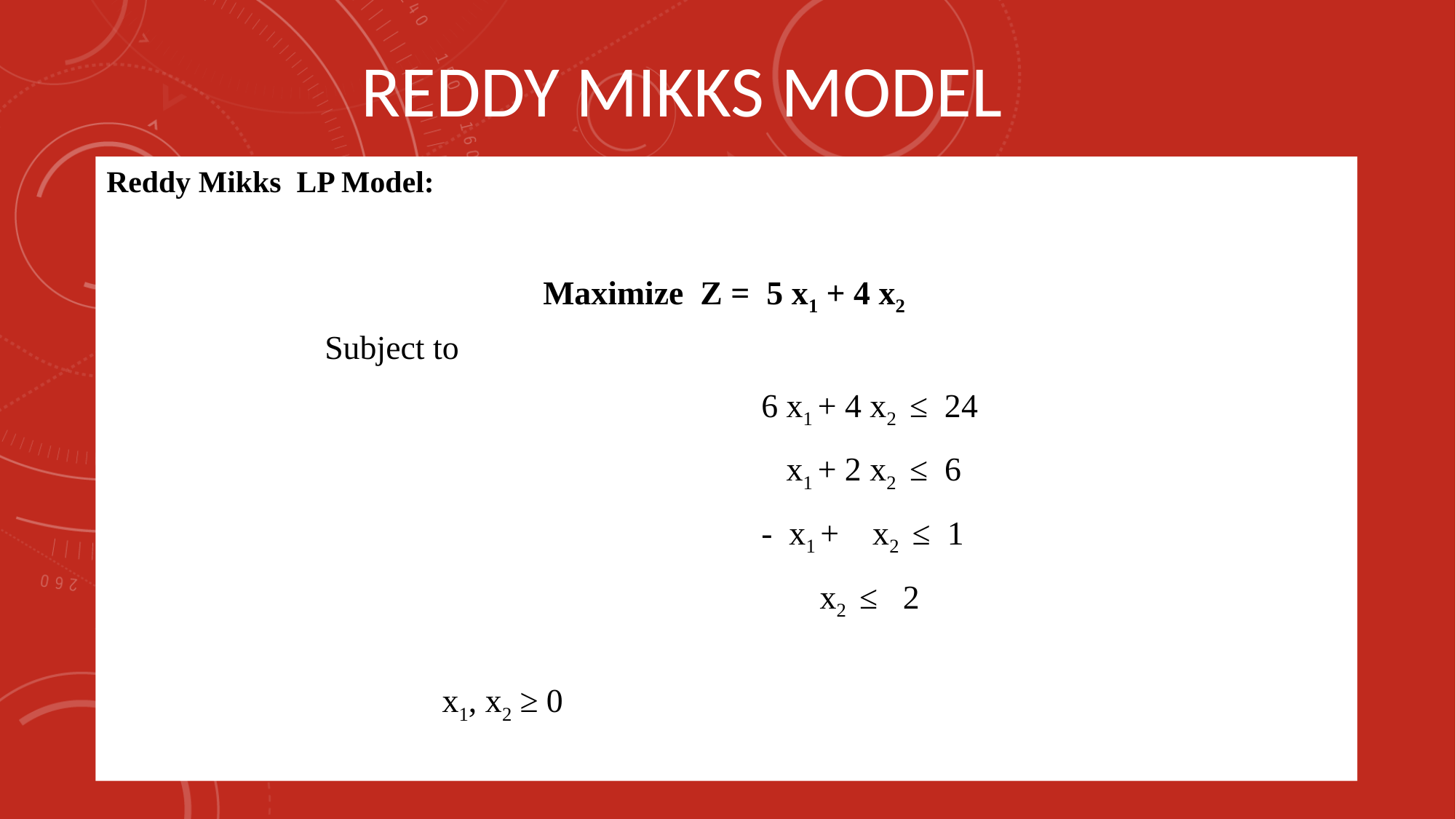

# Reddy mikks Model
Reddy Mikks  LP Model:

				Maximize  Z =  5 x1 + 4 x2
		Subject to
						6 x1 + 4 x2  ≤  24
						   x1 + 2 x2  ≤  6
						-  x1 +    x2  ≤  1
					         	       x2  ≤   2
		       	 x1, x2 ≥ 0